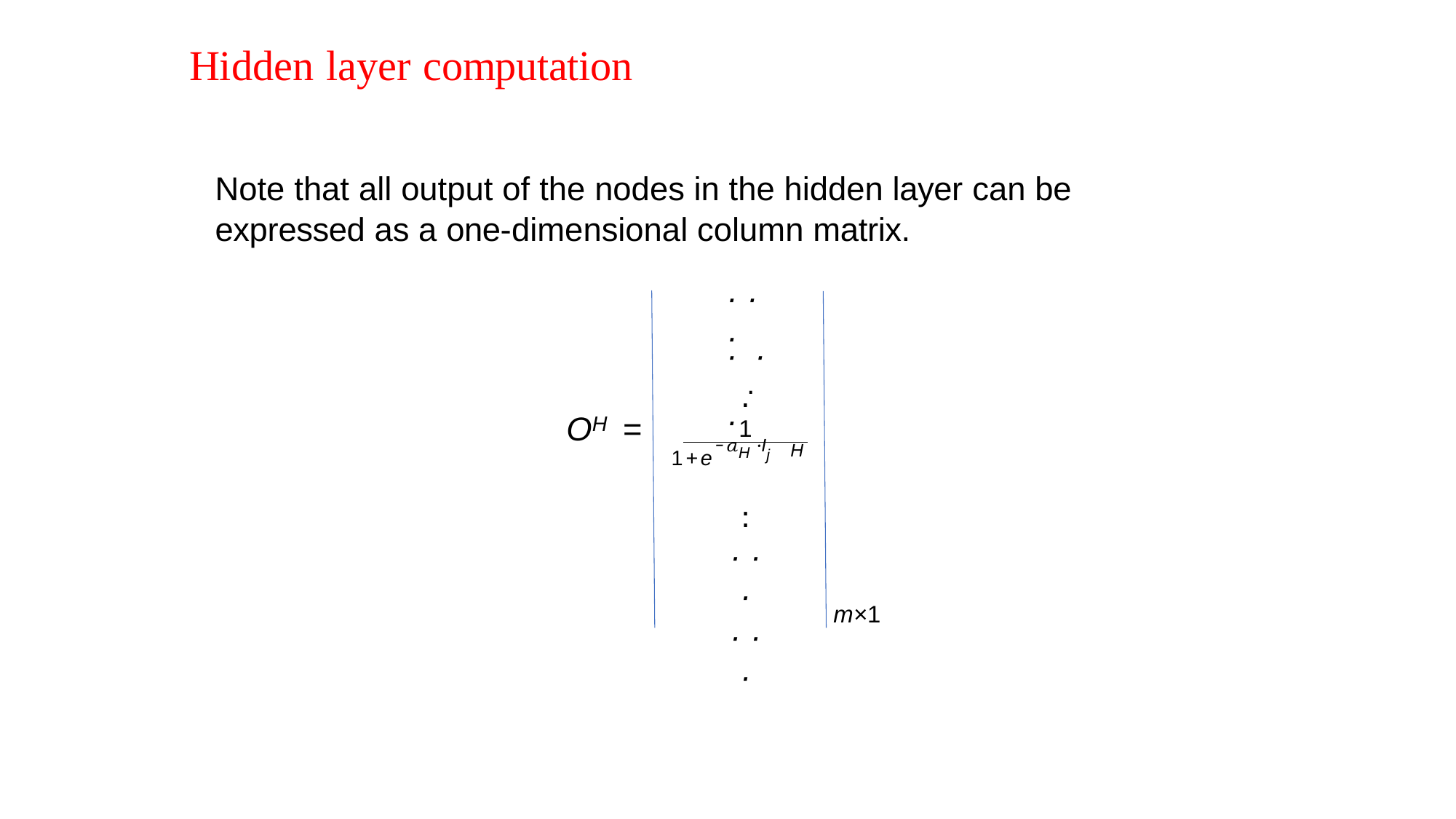

# Hidden layer computation
Note that all output of the nodes in the hidden layer can be expressed as a one-dimensional column matrix.

· · ·
· .· ·

.
1
Debasis Samanta (IIT Kharagpur)
06.04.2018
30 / 49
OH =
      1+e−αH ·Ij
H

.
.
· · ·
· · ·
m×1
Soft Computing Applications